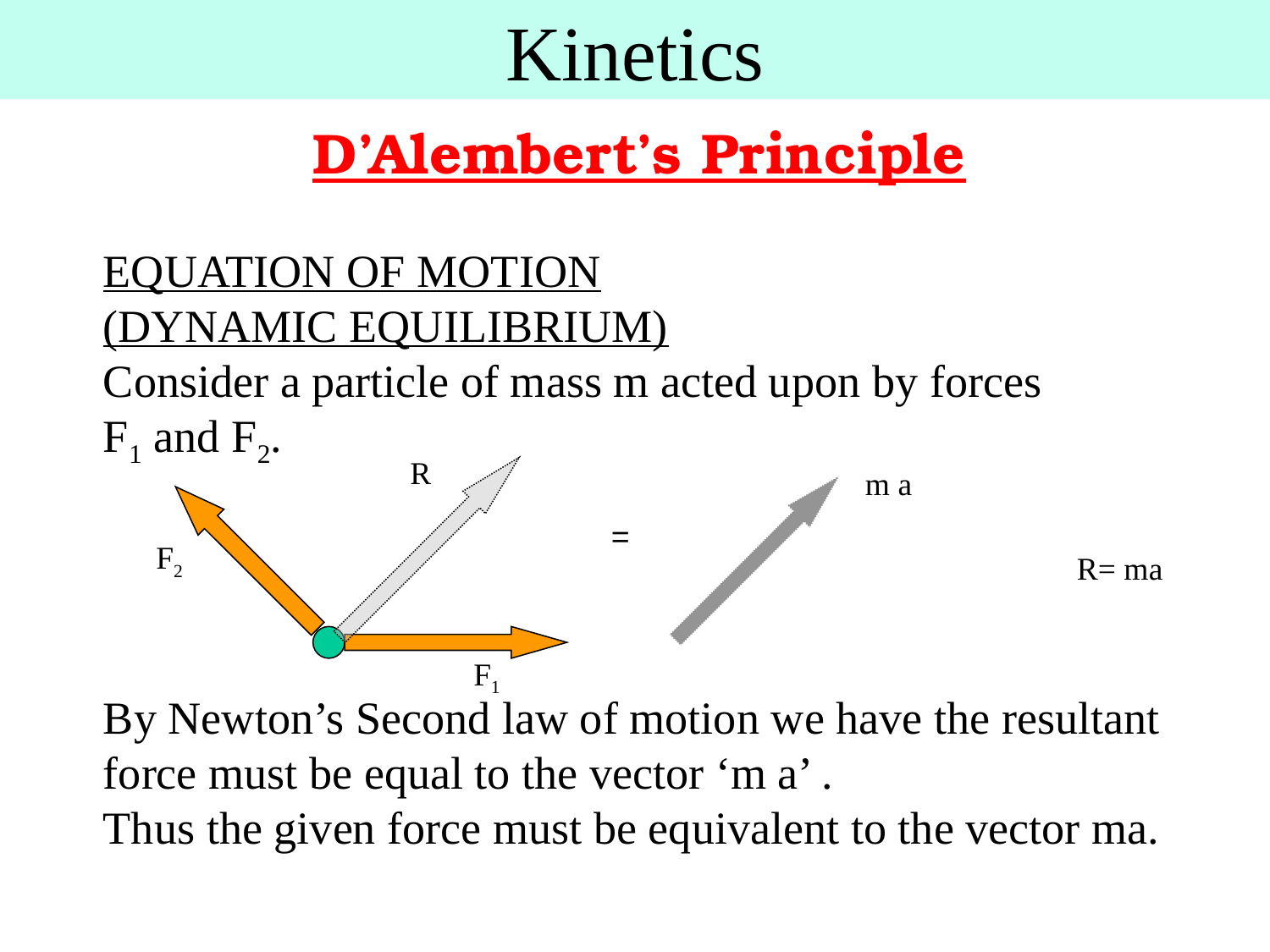

# Kinetics
D’Alembert’s Principle
EQUATION OF MOTION
(DYNAMIC EQUILIBRIUM)
Consider a particle of mass m acted upon by forces
F1 and F2.

By Newton’s Second law of motion we have the resultant force must be equal to the vector ‘m a’ .
Thus the given force must be equivalent to the vector ma.
R
m a
=
F2

R= ma

F1